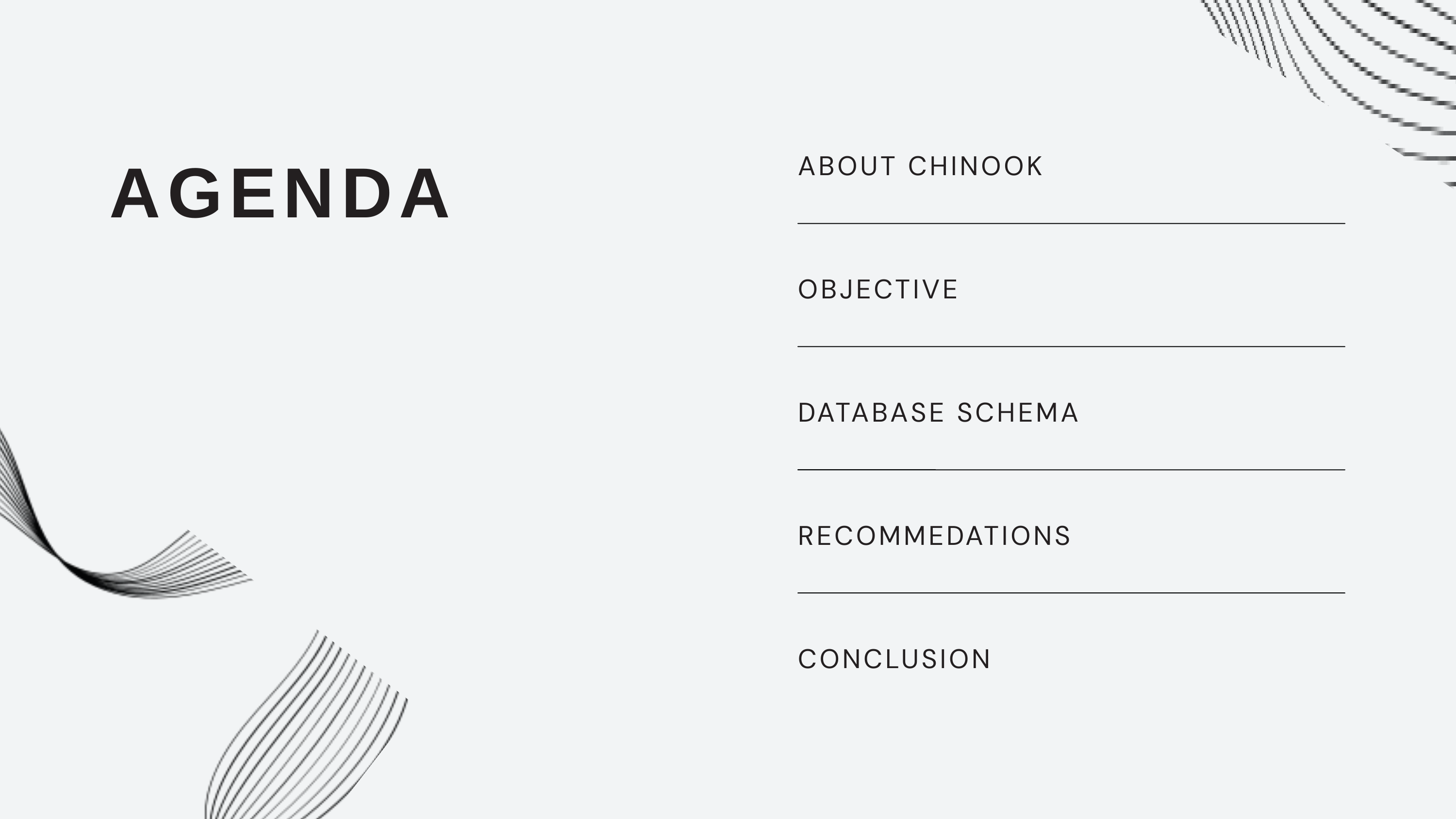

ABOUT CHINOOK

OBJECTIVE

DATABASE SCHEMA

RECOMMEDATIONS

CONCLUSION
AGENDA